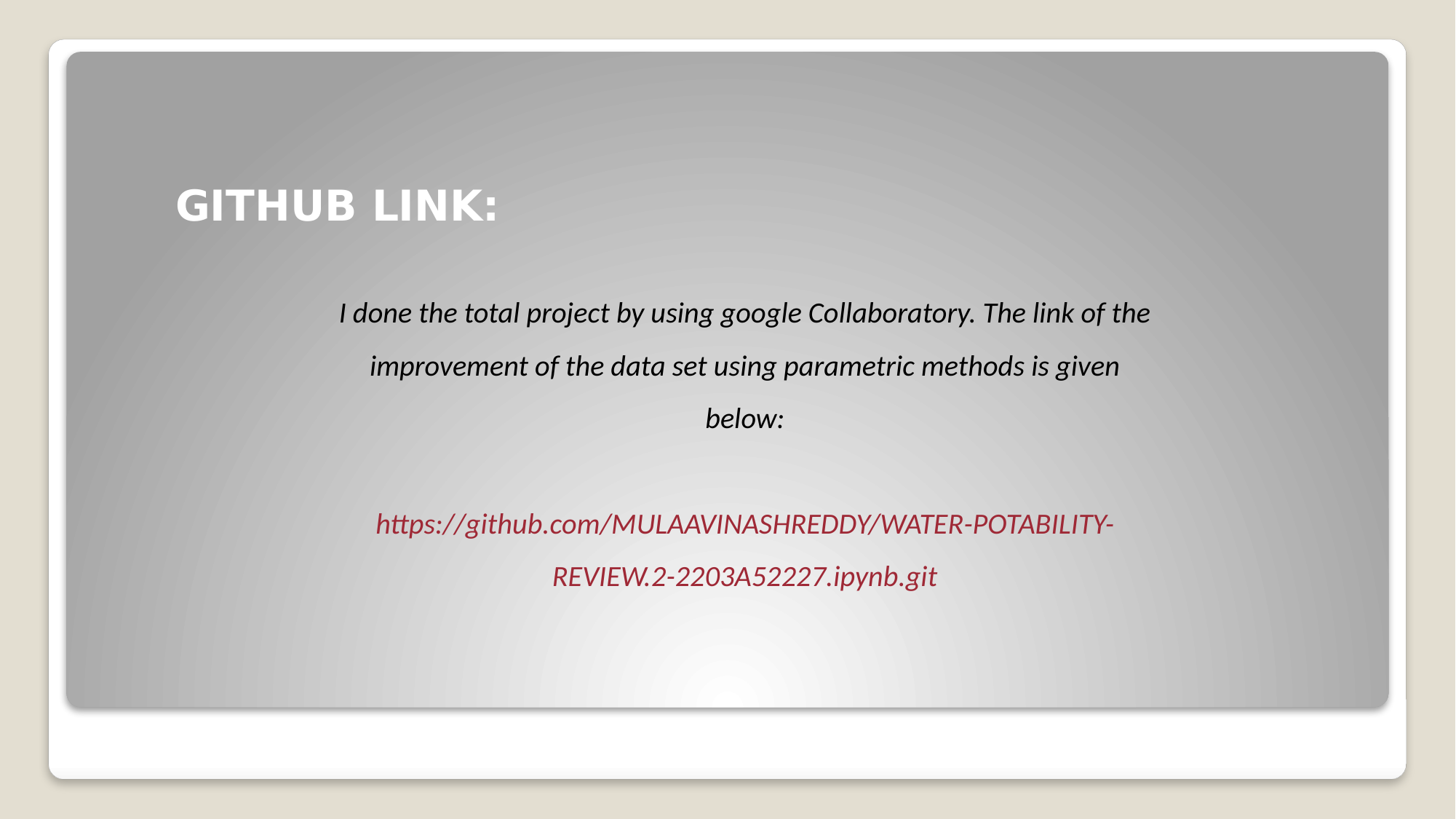

# GITHUB LINK:
I done the total project by using google Collaboratory. The link of the improvement of the data set using parametric methods is given below:

https://github.com/MULAAVINASHREDDY/WATER-POTABILITY-REVIEW.2-2203A52227.ipynb.git